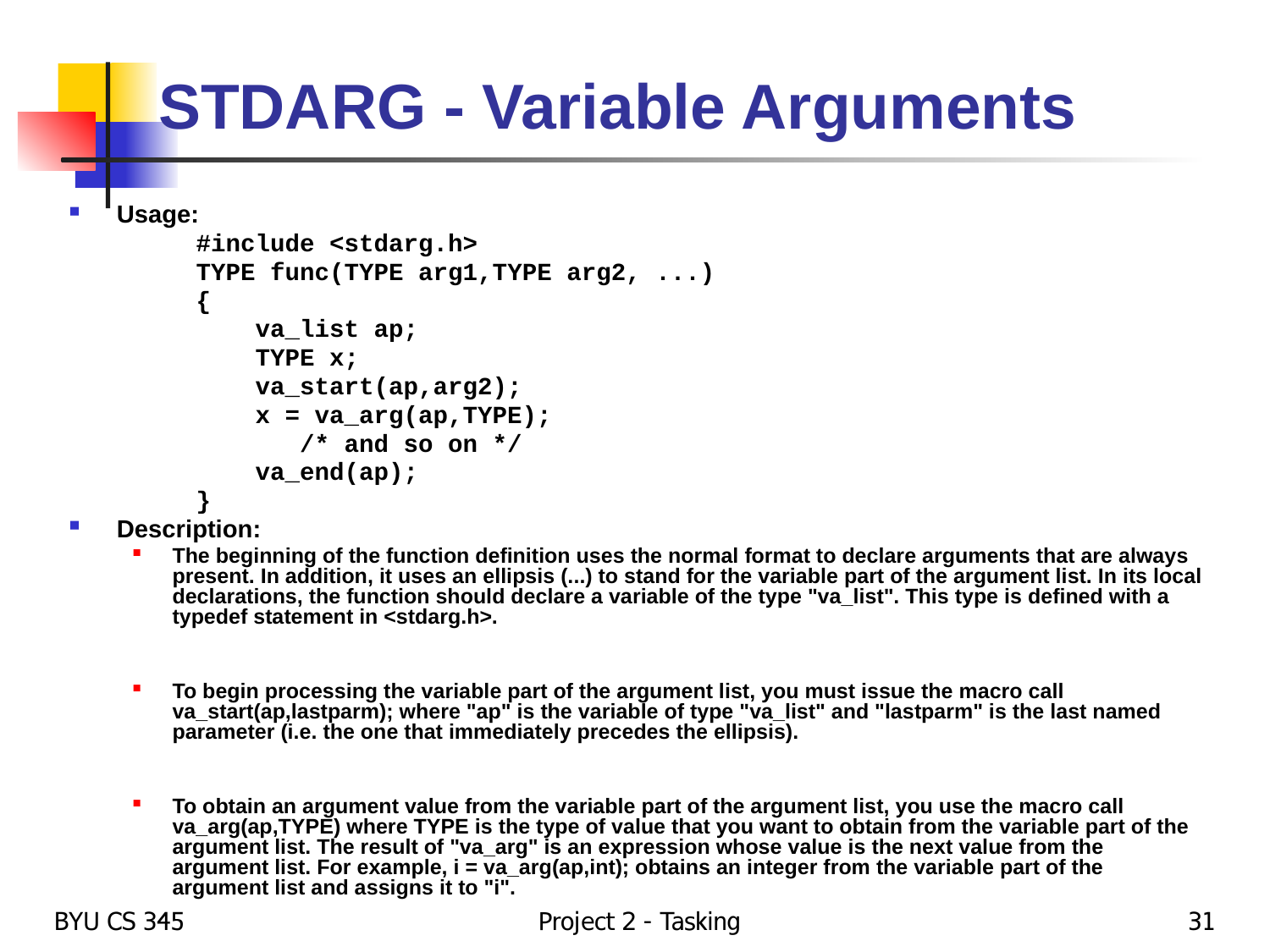

# STDARG - Variable Arguments
Usage:
#include <stdarg.h>
TYPE func(TYPE arg1,TYPE arg2, ...)
{
    va_list ap;
    TYPE x;
    va_start(ap,arg2);
    x = va_arg(ap,TYPE);
       /* and so on */
    va_end(ap);
}
Description:
The beginning of the function definition uses the normal format to declare arguments that are always present. In addition, it uses an ellipsis (...) to stand for the variable part of the argument list. In its local declarations, the function should declare a variable of the type "va_list". This type is defined with a typedef statement in <stdarg.h>.

To begin processing the variable part of the argument list, you must issue the macro call va_start(ap,lastparm); where "ap" is the variable of type "va_list" and "lastparm" is the last named parameter (i.e. the one that immediately precedes the ellipsis).

To obtain an argument value from the variable part of the argument list, you use the macro call va_arg(ap,TYPE) where TYPE is the type of value that you want to obtain from the variable part of the argument list. The result of "va_arg" is an expression whose value is the next value from the argument list. For example, i = va_arg(ap,int); obtains an integer from the variable part of the argument list and assigns it to "i".

To finish processing the variable part of the argument list, you must issue the macro call va_end(ap); You can issue "va_end", even if you have not read every argument from the variable part of the list. After issuing "va_end", you can issue "va_start" again to go back to the beginning of the list and start over.
BYU CS 345
Project 2 - Tasking
31